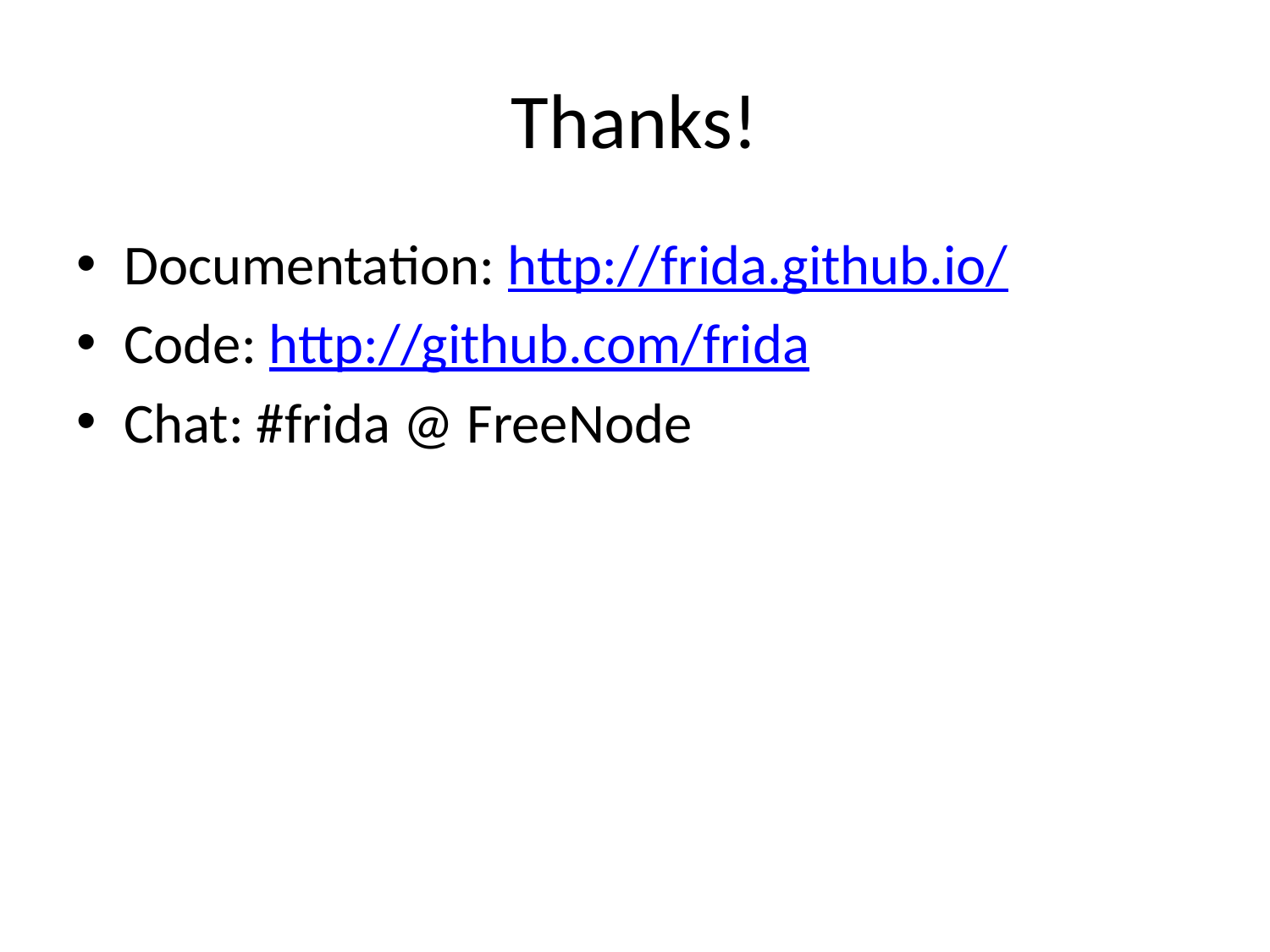

# Thanks!
Documentation: http://frida.github.io/
Code: http://github.com/frida
Chat: #frida @ FreeNode